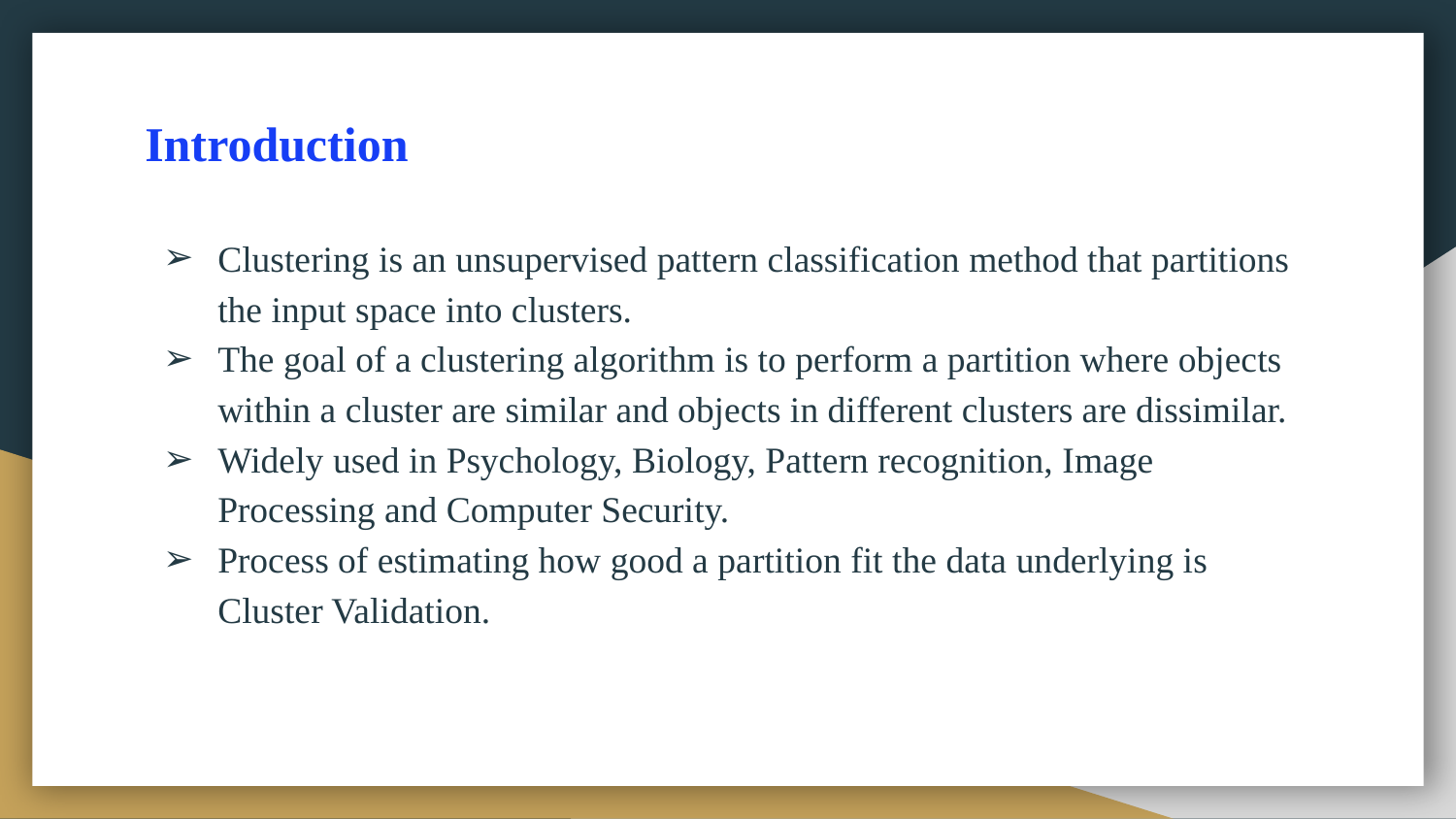

# Introduction
Clustering is an unsupervised pattern classification method that partitions the input space into clusters.
The goal of a clustering algorithm is to perform a partition where objects within a cluster are similar and objects in different clusters are dissimilar.
Widely used in Psychology, Biology, Pattern recognition, Image Processing and Computer Security.
Process of estimating how good a partition fit the data underlying is Cluster Validation.